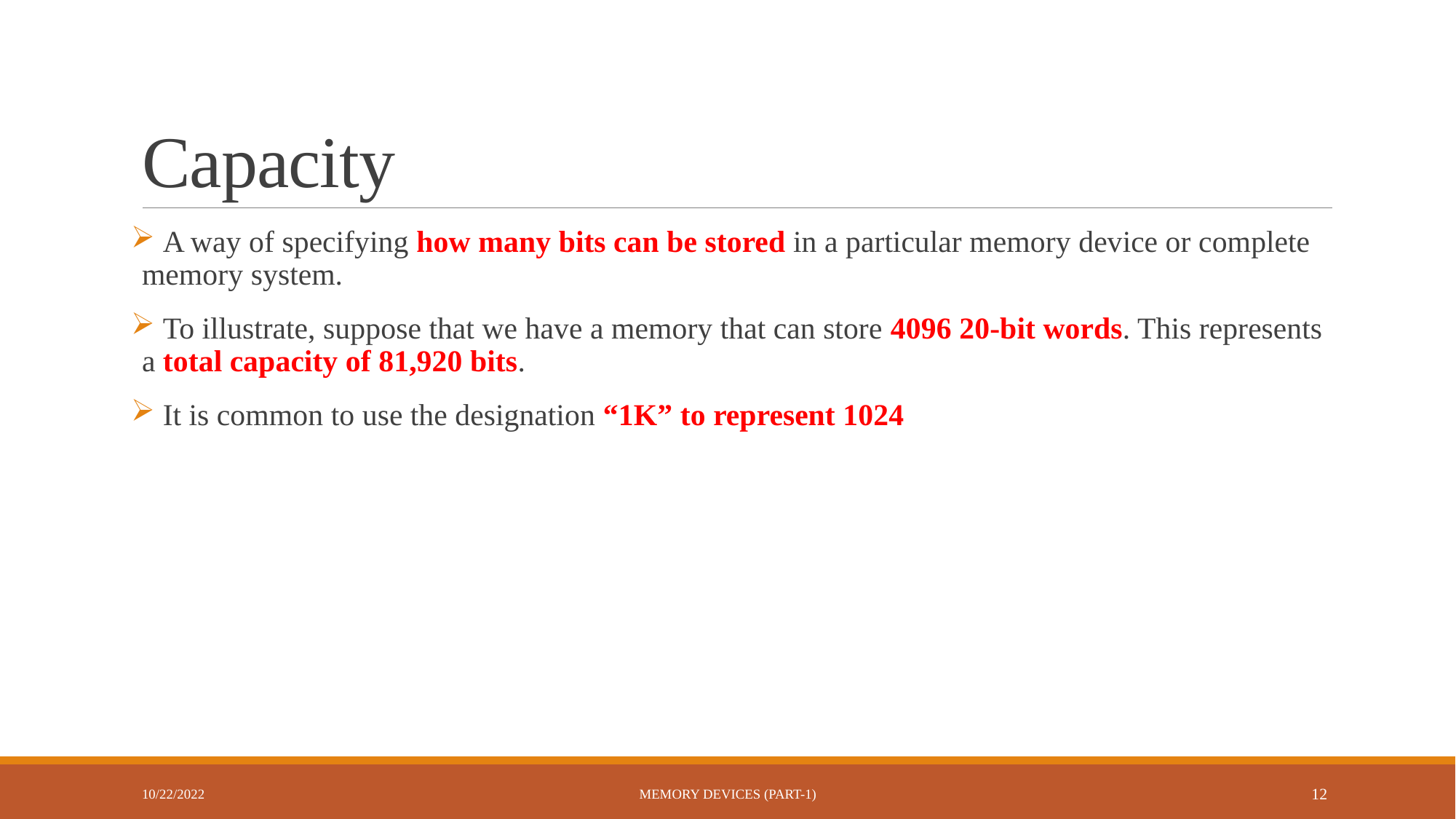

# Capacity
 A way of specifying how many bits can be stored in a particular memory device or complete memory system.
 To illustrate, suppose that we have a memory that can store 4096 20-bit words. This represents a total capacity of 81,920 bits.
 It is common to use the designation “1K” to represent 1024
10/22/2022
Memory Devices (Part-1)
12